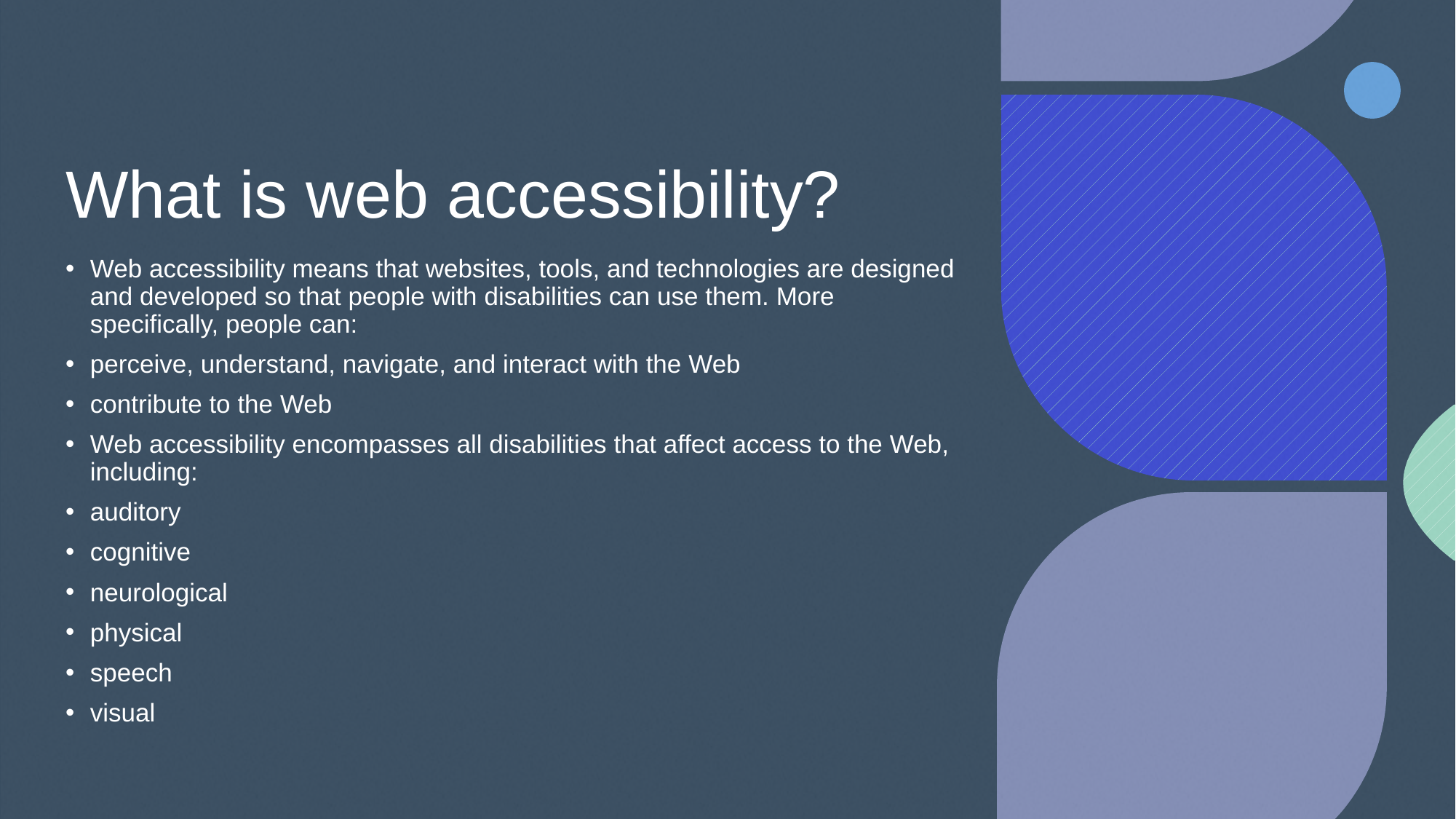

# What is web accessibility?
Web accessibility means that websites, tools, and technologies are designed and developed so that people with disabilities can use them. More specifically, people can:
perceive, understand, navigate, and interact with the Web
contribute to the Web
Web accessibility encompasses all disabilities that affect access to the Web, including:
auditory
cognitive
neurological
physical
speech
visual